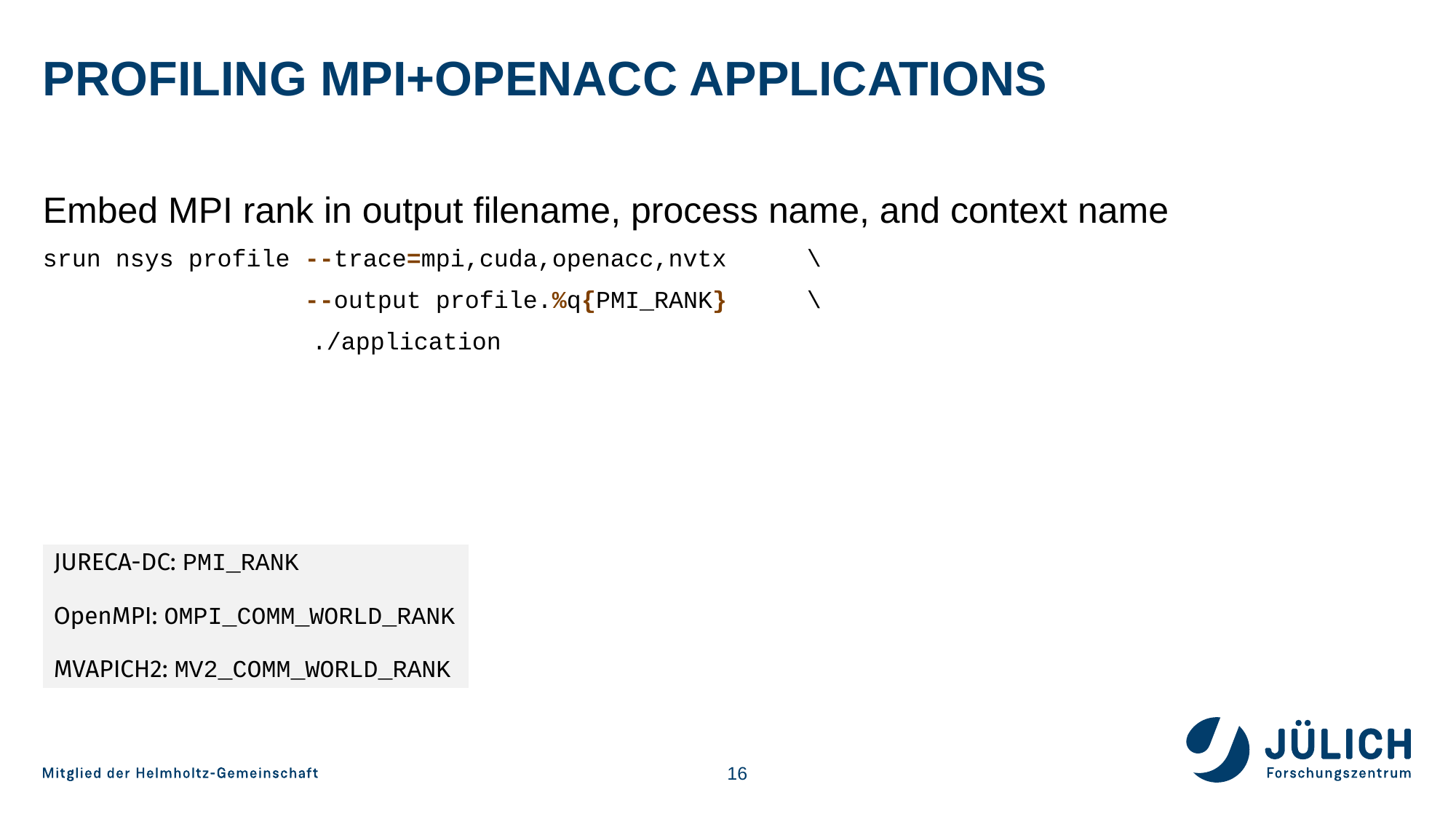

# Profiling MPI+OPENACC applications
Embed MPI rank in output filename, process name, and context name
srun nsys profile --trace=mpi,cuda,openacc,nvtx  	\
                  --output profile.%q{PMI_RANK} 	\
	           ./application

JURECA-DC: PMI_RANK
OpenMPI: OMPI_COMM_WORLD_RANK
MVAPICH2: MV2_COMM_WORLD_RANK
16